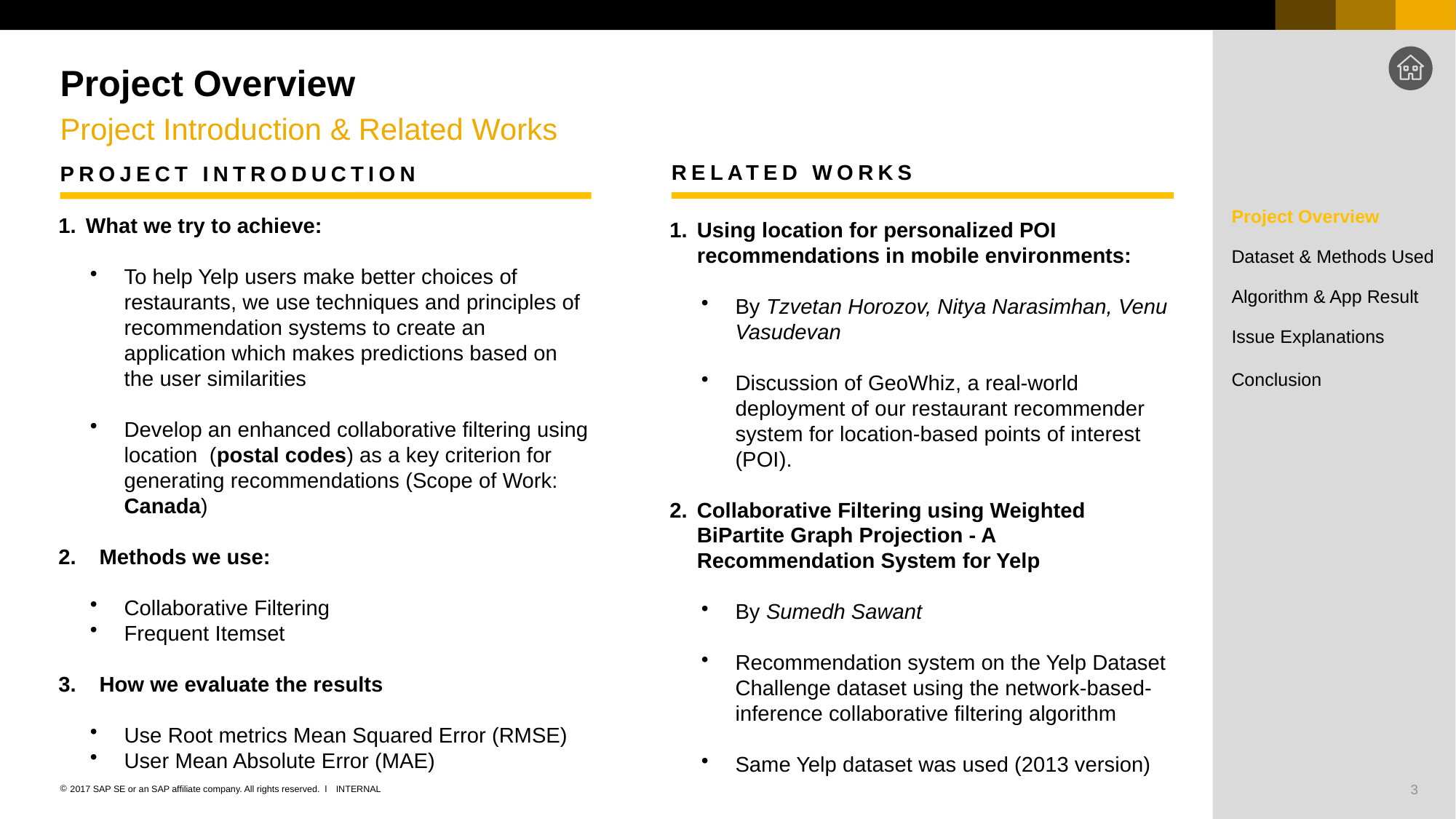

# Project Overview
Project Introduction & Related Works
RELATED WORKS

PROJECT IntroductioN
Project Overview
What we try to achieve:

To help Yelp users make better choices of restaurants, we use techniques and principles of recommendation systems to create an application which makes predictions based on the user similarities

Develop an enhanced collaborative filtering using location  (postal codes) as a key criterion for generating recommendations (Scope of Work: Canada)

Methods we use:

Collaborative Filtering
Frequent Itemset

How we evaluate the results

Use Root metrics Mean Squared Error (RMSE)
User Mean Absolute Error (MAE)

Using location for personalized POI recommendations in mobile environments:

By Tzvetan Horozov, Nitya Narasimhan, Venu Vasudevan

Discussion of GeoWhiz, a real-world deployment of our restaurant recommender system for location-based points of interest (POI).

Collaborative Filtering using Weighted BiPartite Graph Projection - A Recommendation System for Yelp

By Sumedh Sawant

Recommendation system on the Yelp Dataset Challenge dataset using the network-based-inference collaborative filtering algorithm

Same Yelp dataset was used (2013 version)
Dataset & Methods Used
Algorithm & App Result
Issue Explanations
Conclusion